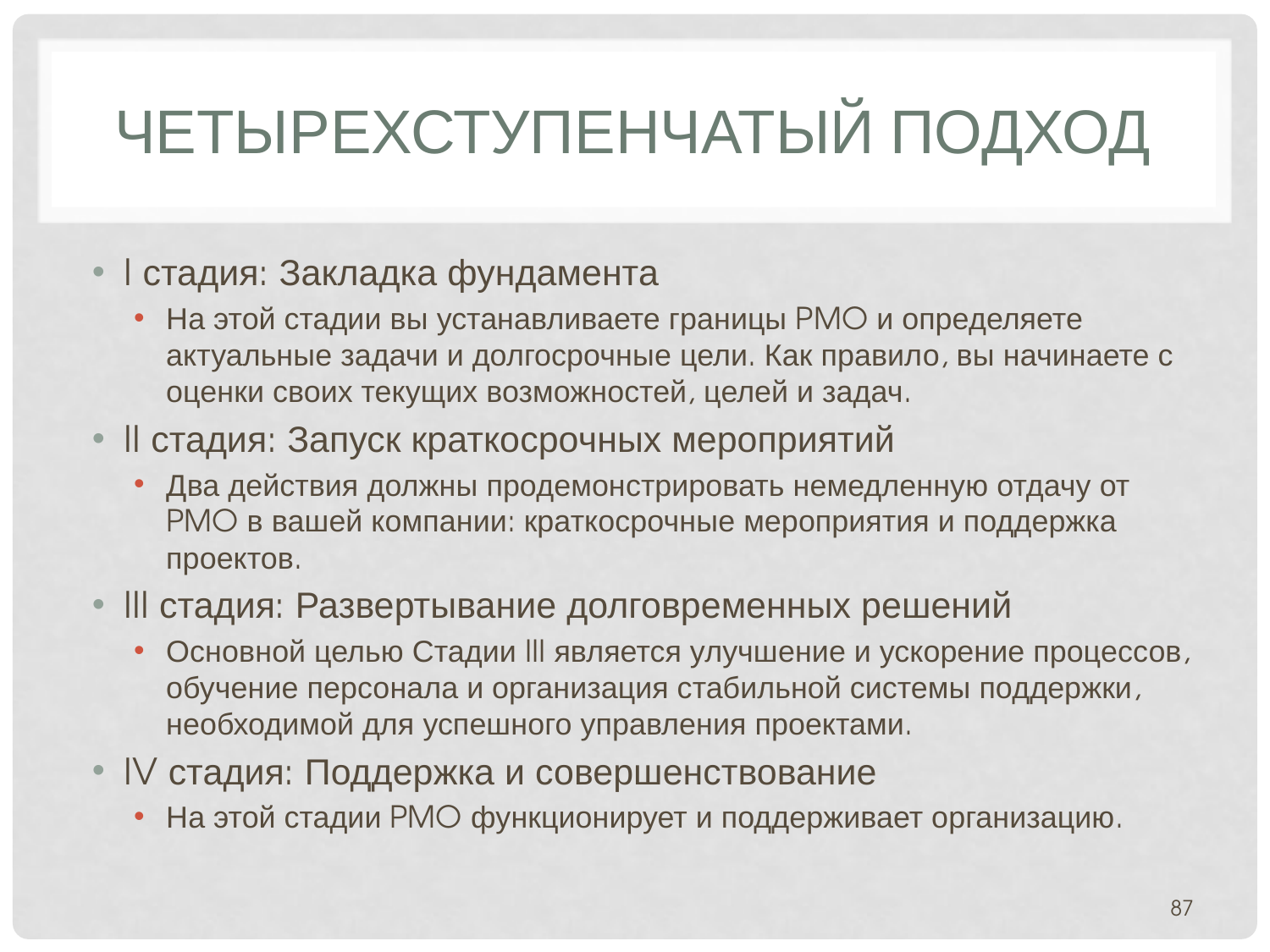

# ЧЕТЫРЕХСТУПЕНЧАТЫЙ ПОДХОД
I стадия: Закладка фундамента
На этой стадии вы устанавливаете границы PMO и определяете актуальные задачи и долгосрочные цели. Как правило, вы начинаете с оценки своих текущих возможностей, целей и задач.
II стадия: Запуск краткосрочных мероприятий
Два действия должны продемонстрировать немедленную отдачу от PMO в вашей компании: краткосрочные мероприятия и поддержка проектов.
III стадия: Развертывание долговременных решений
Основной целью Стадии III является улучшение и ускорение процессов, обучение персонала и организация стабильной системы поддержки, необходимой для успешного управления проектами.
IV стадия: Поддержка и совершенствование
На этой стадии PMO функционирует и поддерживает организацию.
87